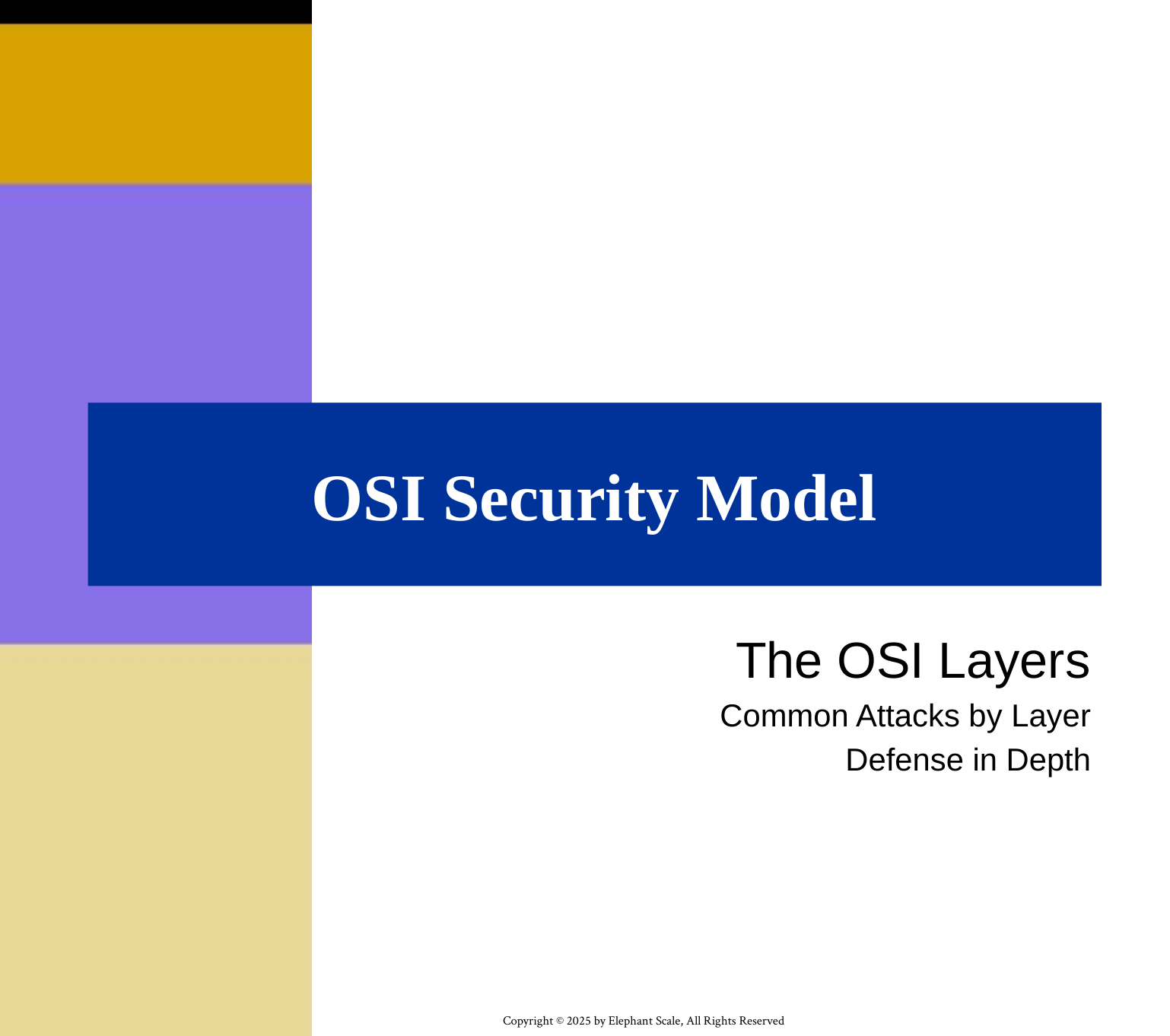

# OSI Security Model
The OSI Layers
Common Attacks by Layer
Defense in Depth
Copyright © 2025 by Elephant Scale, All Rights Reserved